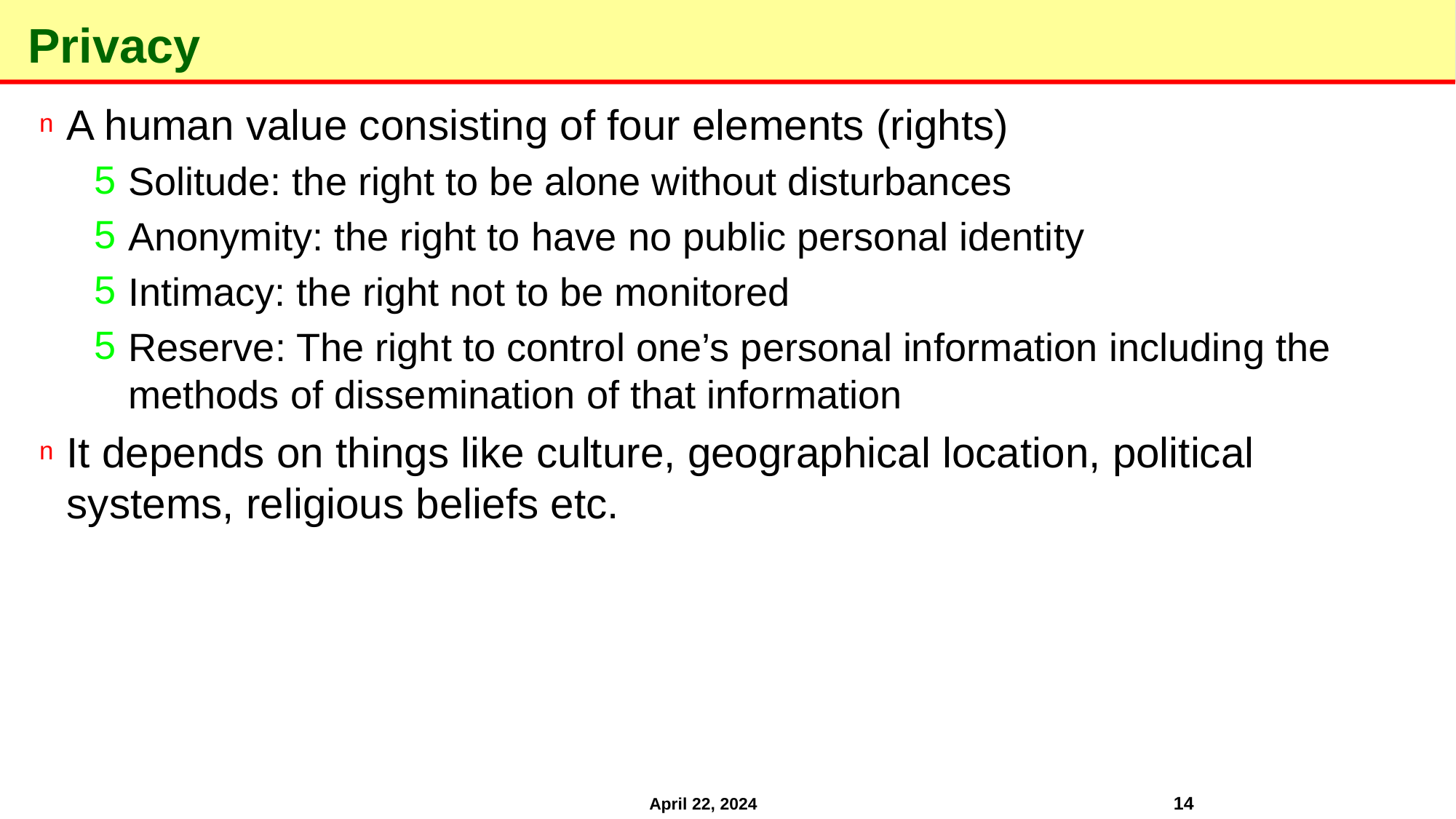

# Privacy
A human value consisting of four elements (rights)
Solitude: the right to be alone without disturbances
Anonymity: the right to have no public personal identity
Intimacy: the right not to be monitored
Reserve: The right to control one’s personal information including the methods of dissemination of that information
It depends on things like culture, geographical location, political systems, religious beliefs etc.